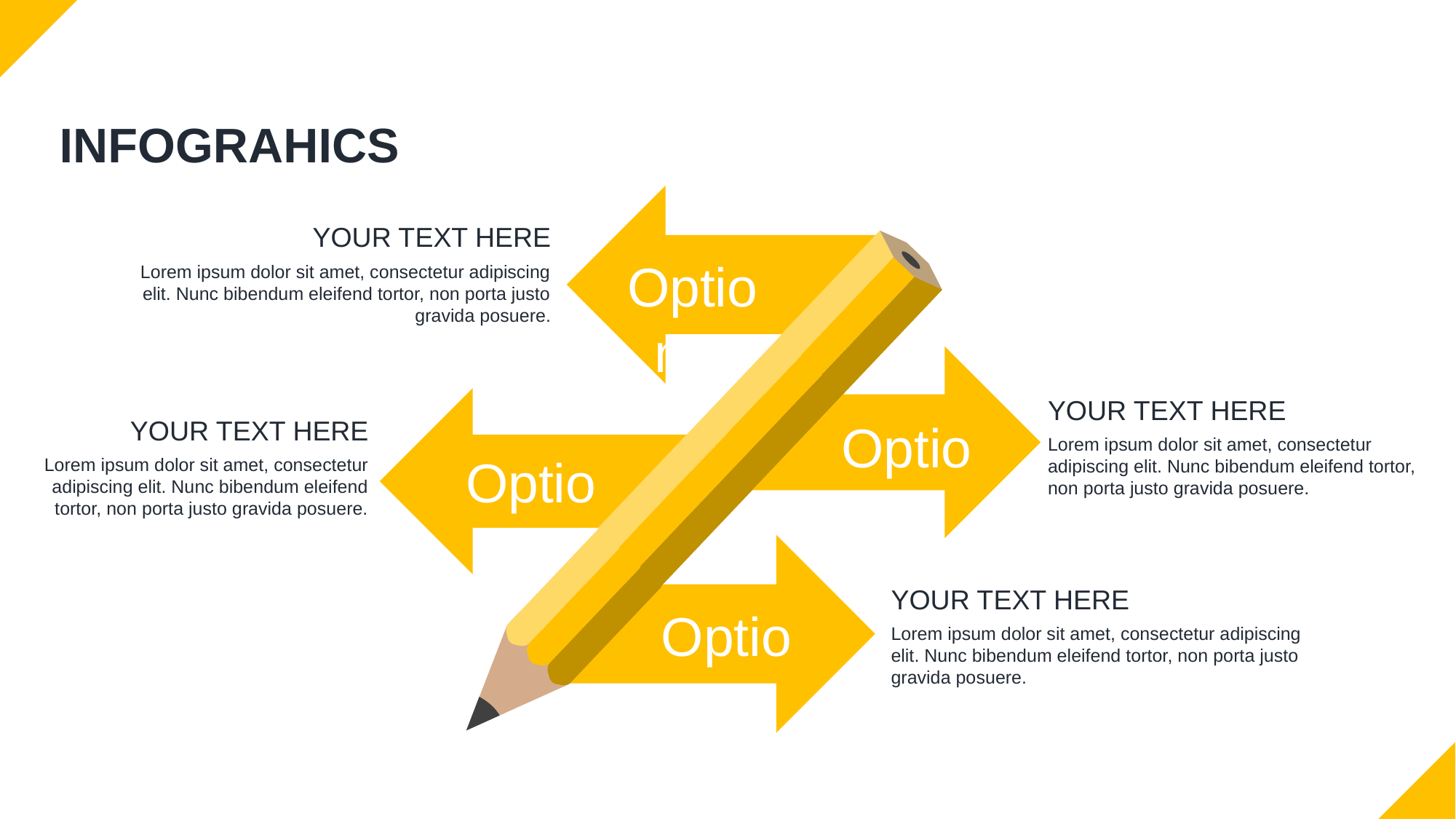

INFOGRAHICS

YOUR TEXT HERE
Option 1
Lorem ipsum dolor sit amet, consectetur adipiscing elit. Nunc bibendum eleifend tortor, non porta justo gravida posuere.
YOUR TEXT HERE
YOUR TEXT HERE
Option 2
Lorem ipsum dolor sit amet, consectetur adipiscing elit. Nunc bibendum eleifend tortor, non porta justo gravida posuere.
Option 3
Lorem ipsum dolor sit amet, consectetur adipiscing elit. Nunc bibendum eleifend tortor, non porta justo gravida posuere.
YOUR TEXT HERE
Option 4
Lorem ipsum dolor sit amet, consectetur adipiscing elit. Nunc bibendum eleifend tortor, non porta justo gravida posuere.